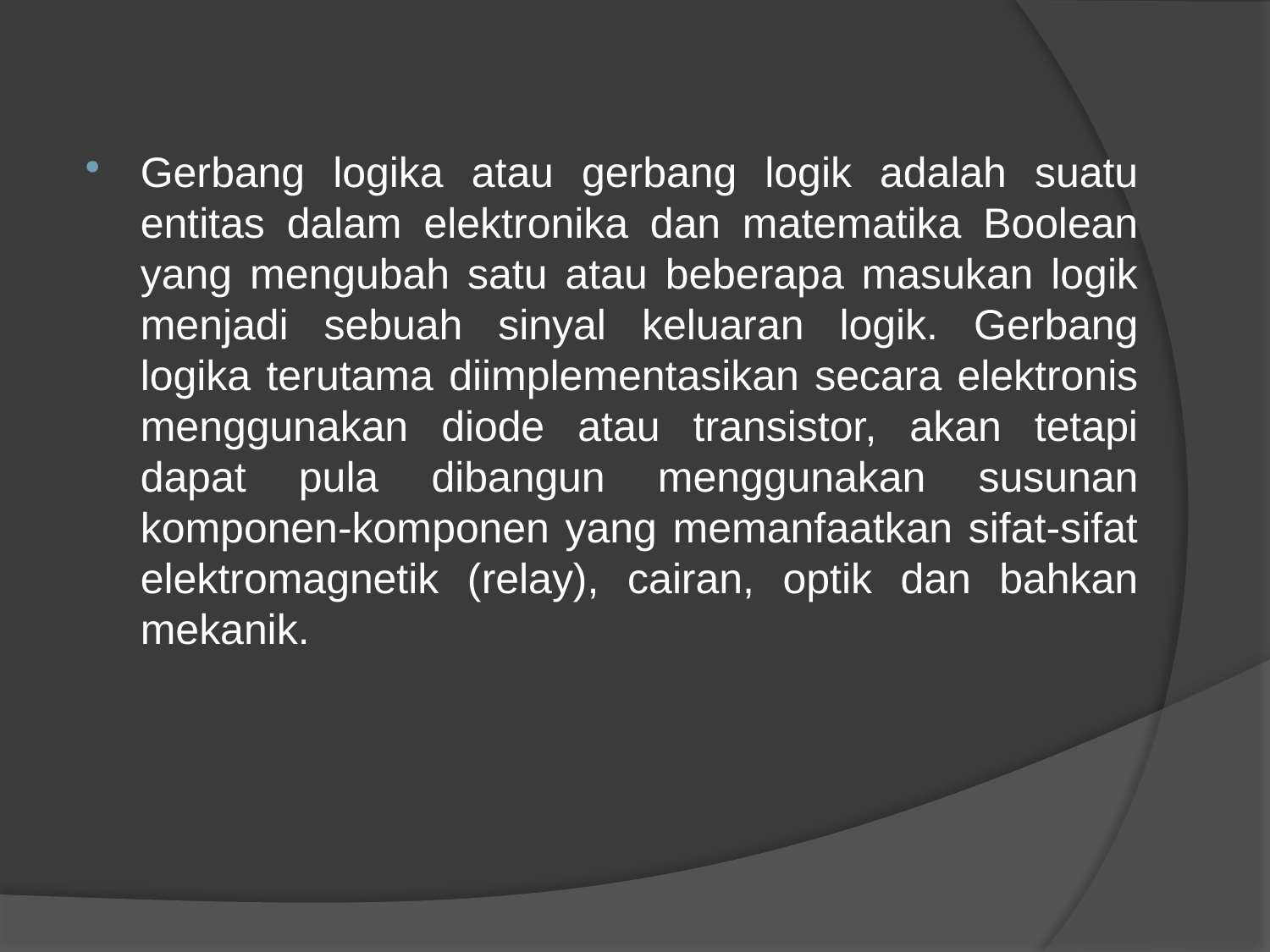

Gerbang logika atau gerbang logik adalah suatu entitas dalam elektronika dan matematika Boolean yang mengubah satu atau beberapa masukan logik menjadi sebuah sinyal keluaran logik. Gerbang logika terutama diimplementasikan secara elektronis menggunakan diode atau transistor, akan tetapi dapat pula dibangun menggunakan susunan komponen-komponen yang memanfaatkan sifat-sifat elektromagnetik (relay), cairan, optik dan bahkan mekanik.